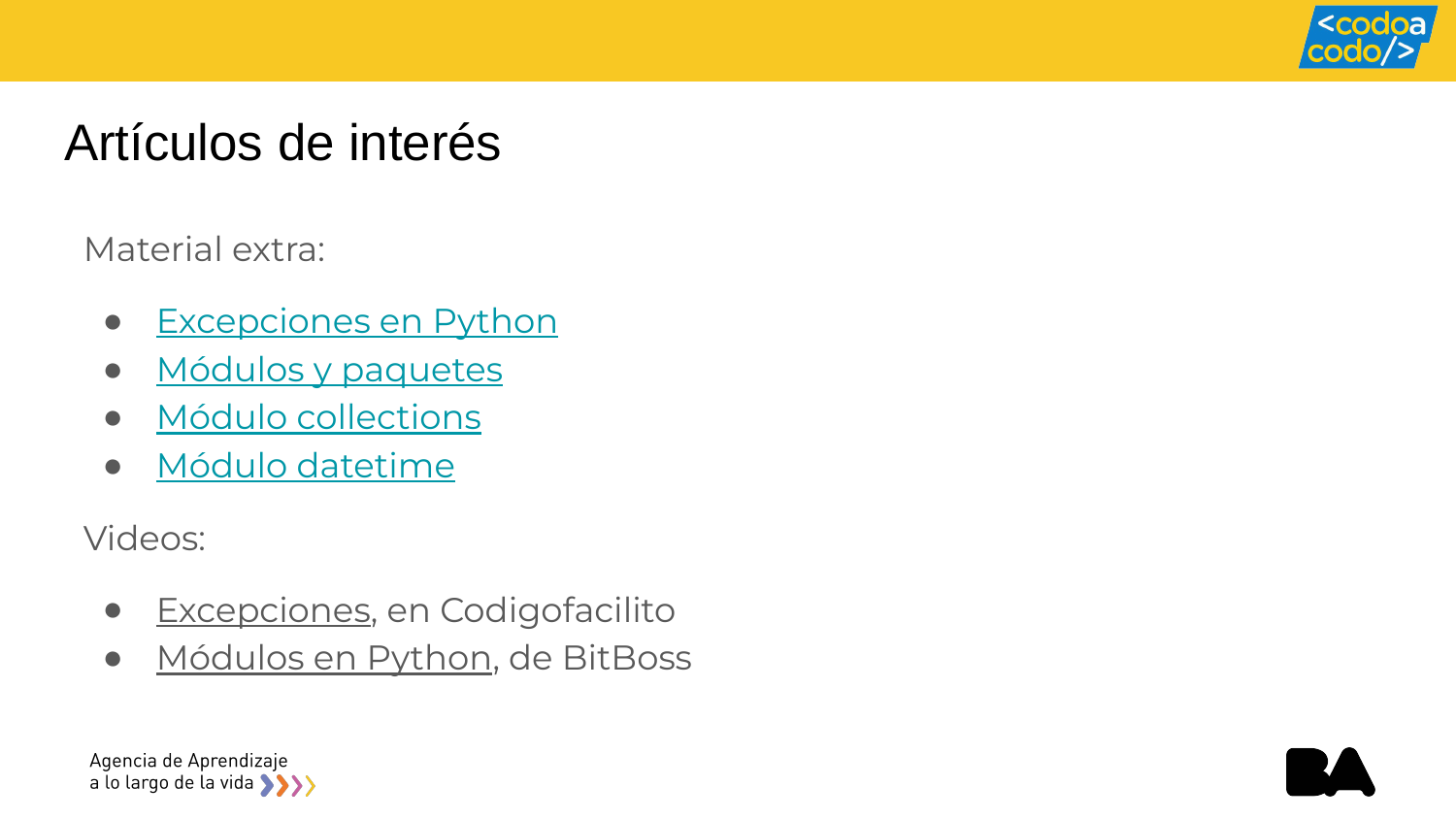

Artículos de interés
Material extra:
Excepciones en Python
Módulos y paquetes
Módulo collections
Módulo datetime
Videos:
Excepciones, en Codigofacilito
Módulos en Python, de BitBoss